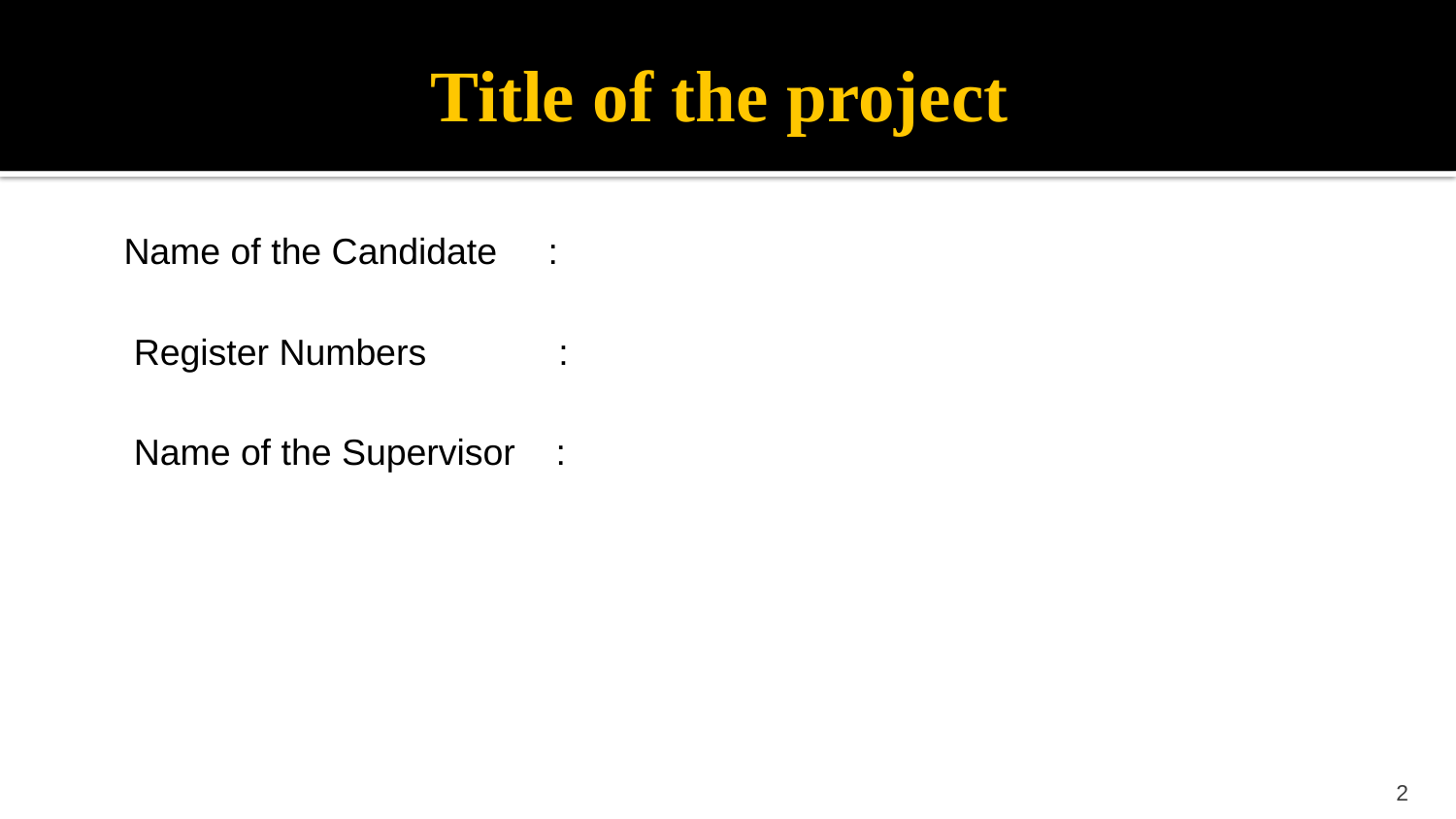

# Title of the project
Name of the Candidate     :
 Register Numbers             :
 Name of the Supervisor    :

2